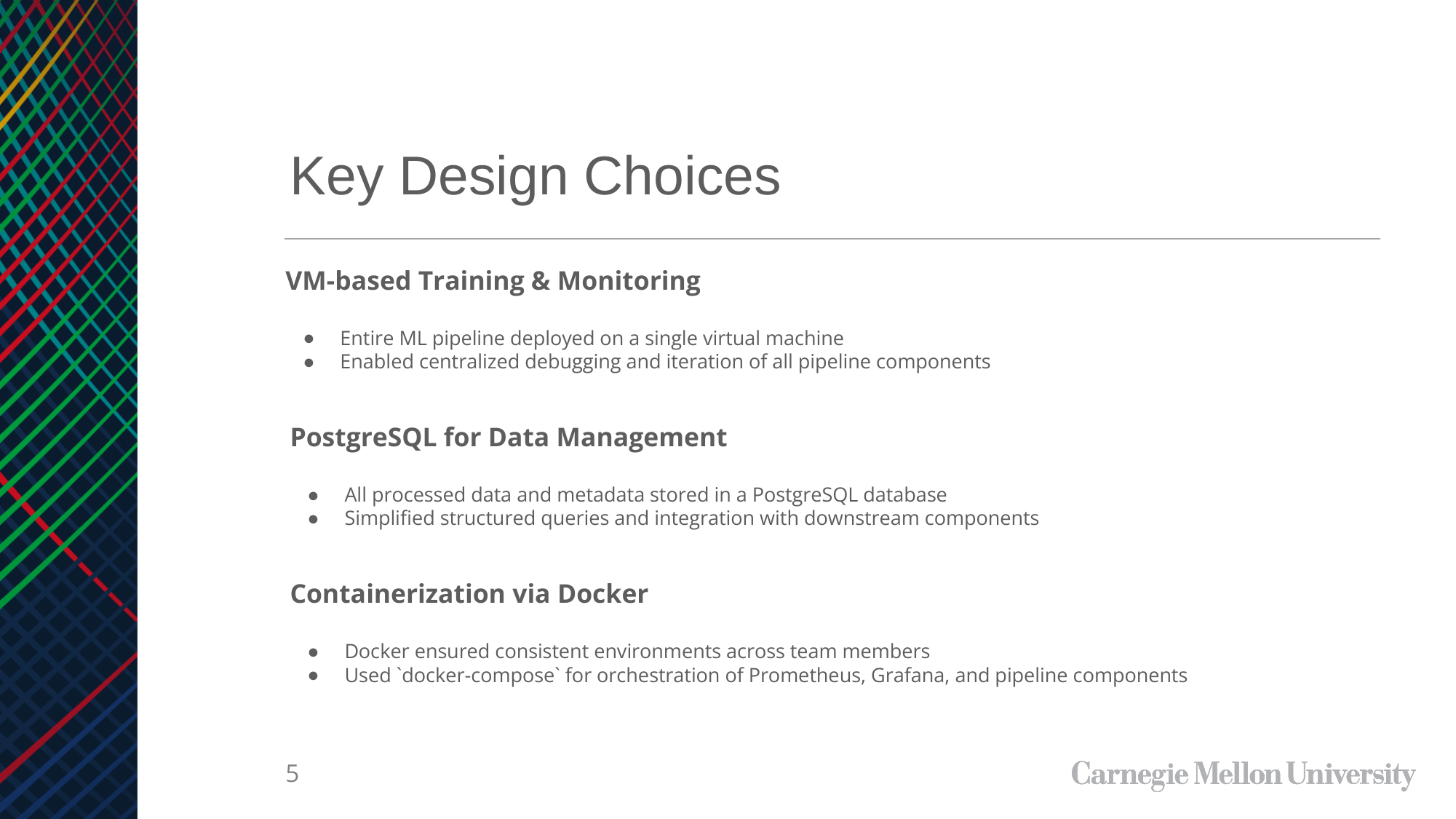

Key Design Choices
VM-based Training & Monitoring
Entire ML pipeline deployed on a single virtual machine
Enabled centralized debugging and iteration of all pipeline components
PostgreSQL for Data Management
All processed data and metadata stored in a PostgreSQL database
Simplified structured queries and integration with downstream components
Containerization via Docker
Docker ensured consistent environments across team members
Used `docker-compose` for orchestration of Prometheus, Grafana, and pipeline components
5